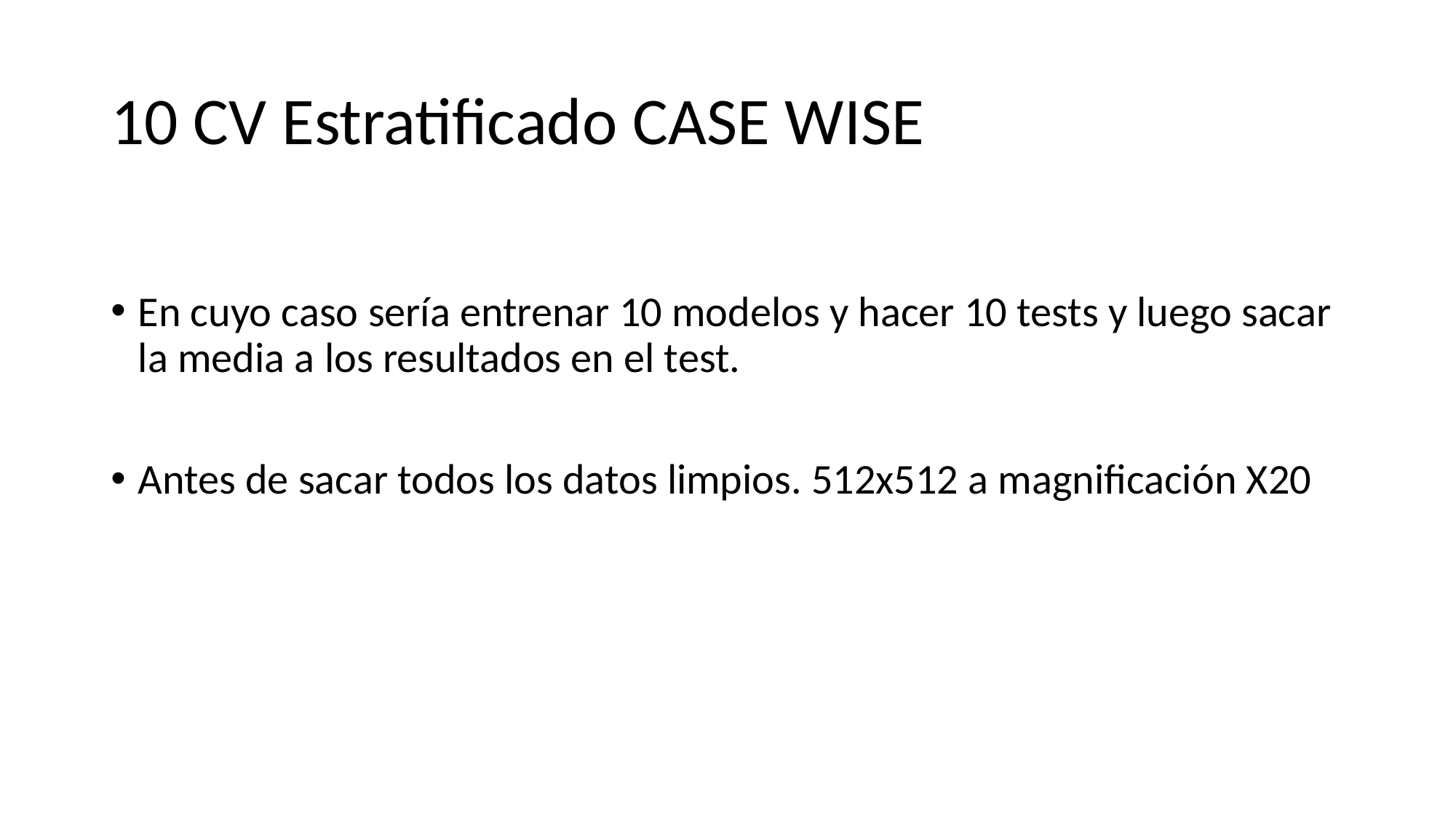

# 10 CV Estratificado CASE WISE

En cuyo caso sería entrenar 10 modelos y hacer 10 tests y luego sacar la media a los resultados en el test.

Antes de sacar todos los datos limpios. 512x512 a magnificación X20